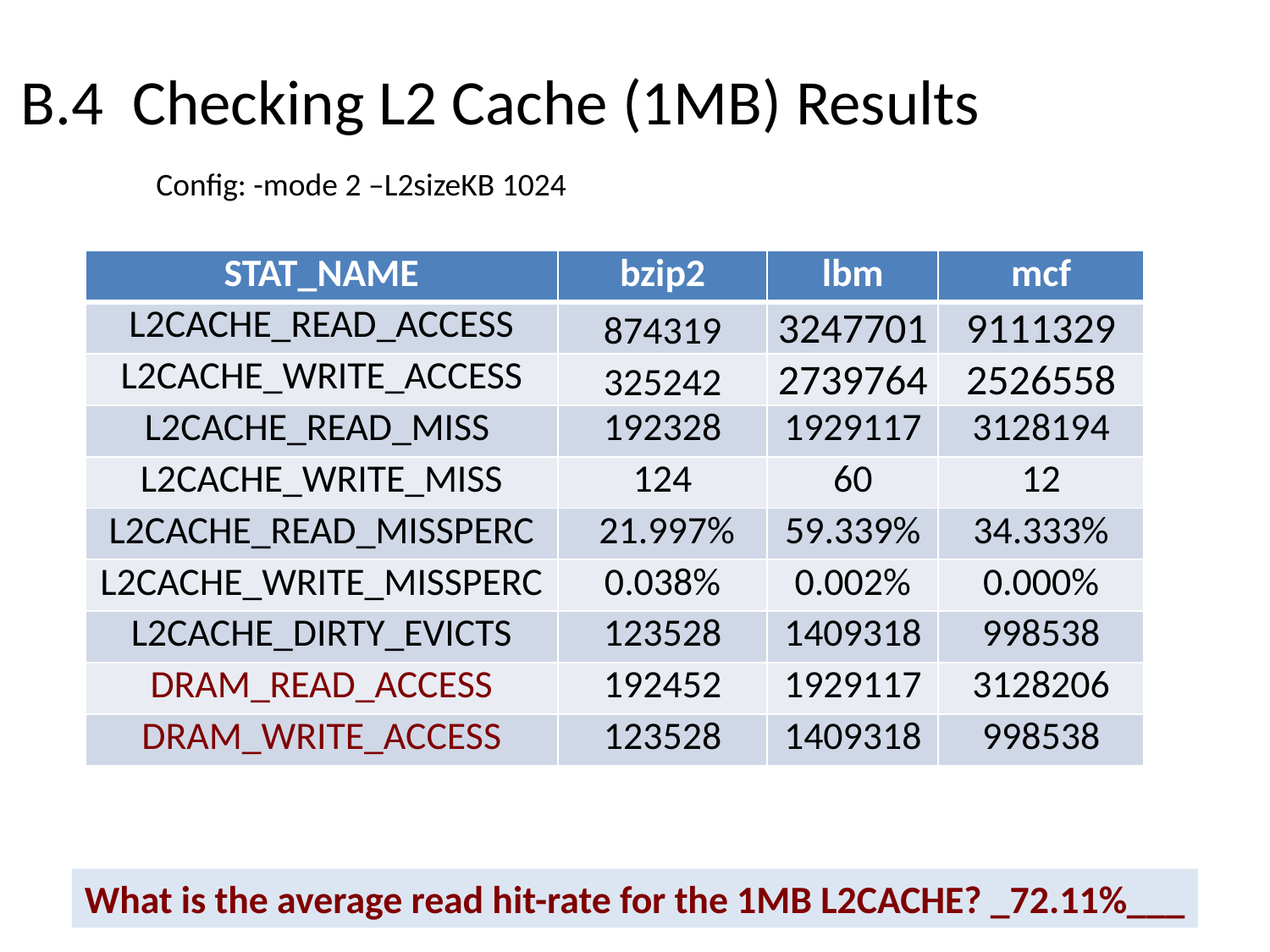

B.4  Checking L2 Cache (1MB) Results
Config: -mode 2 –L2sizeKB 1024
| STAT\_NAME | bzip2 | lbm | mcf |
| --- | --- | --- | --- |
| L2CACHE\_READ\_ACCESS | 874319 | 3247701 | 9111329 |
| L2CACHE\_WRITE\_ACCESS | 325242 | 2739764 | 2526558 |
| L2CACHE\_READ\_MISS | 192328 | 1929117 | 3128194 |
| L2CACHE\_WRITE\_MISS | 124 | 60 | 12 |
| L2CACHE\_READ\_MISSPERC | 21.997% | 59.339% | 34.333% |
| L2CACHE\_WRITE\_MISSPERC | 0.038% | 0.002% | 0.000% |
| L2CACHE\_DIRTY\_EVICTS | 123528 | 1409318 | 998538 |
| DRAM\_READ\_ACCESS | 192452 | 1929117 | 3128206 |
| DRAM\_WRITE\_ACCESS | 123528 | 1409318 | 998538 |

What is the average read hit-rate for the 1MB L2CACHE? _72.11%___